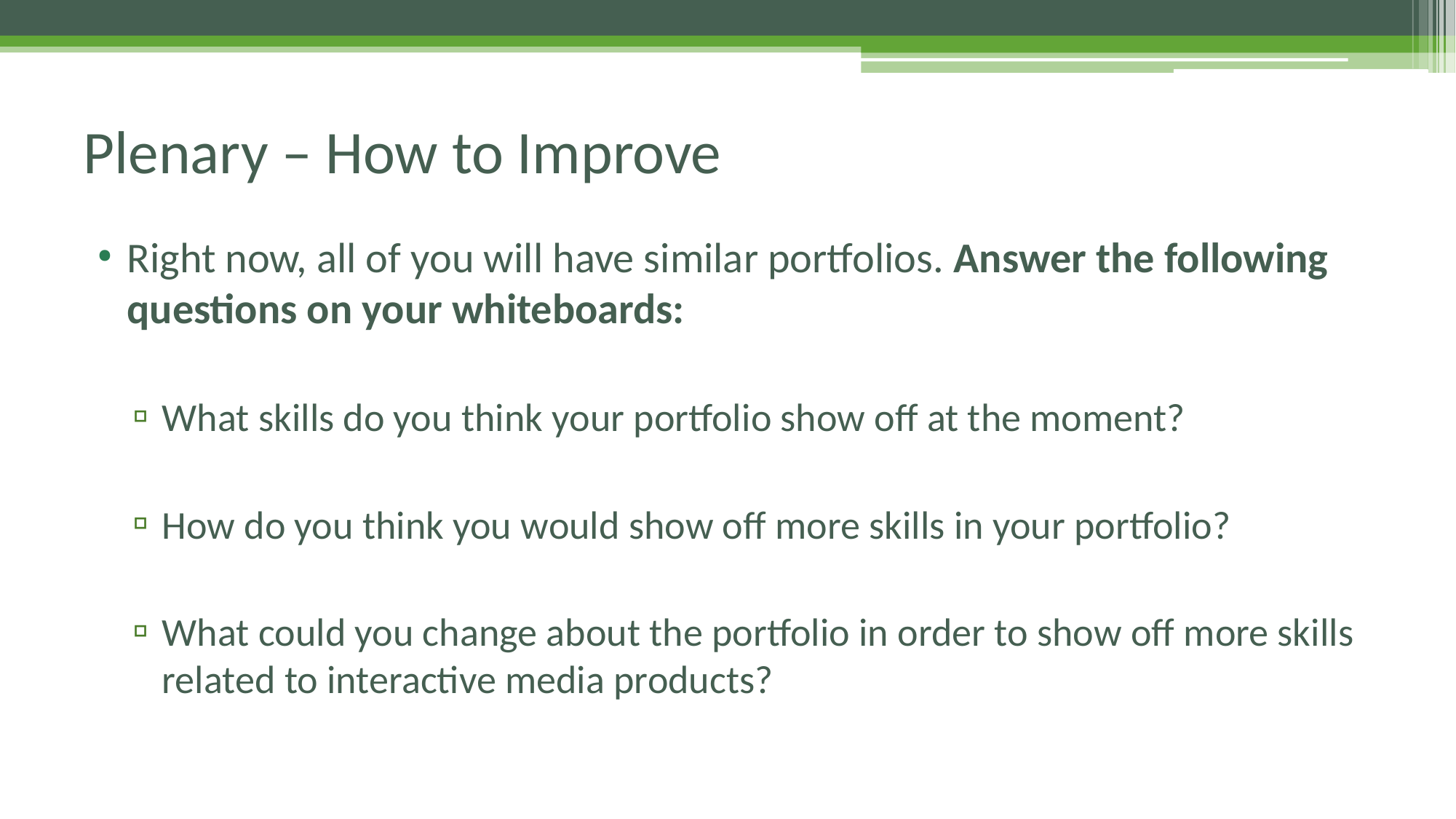

# Plenary – How to Improve
Right now, all of you will have similar portfolios. Answer the following questions on your whiteboards:

What skills do you think your portfolio show off at the moment?

How do you think you would show off more skills in your portfolio?

What could you change about the portfolio in order to show off more skills related to interactive media products?